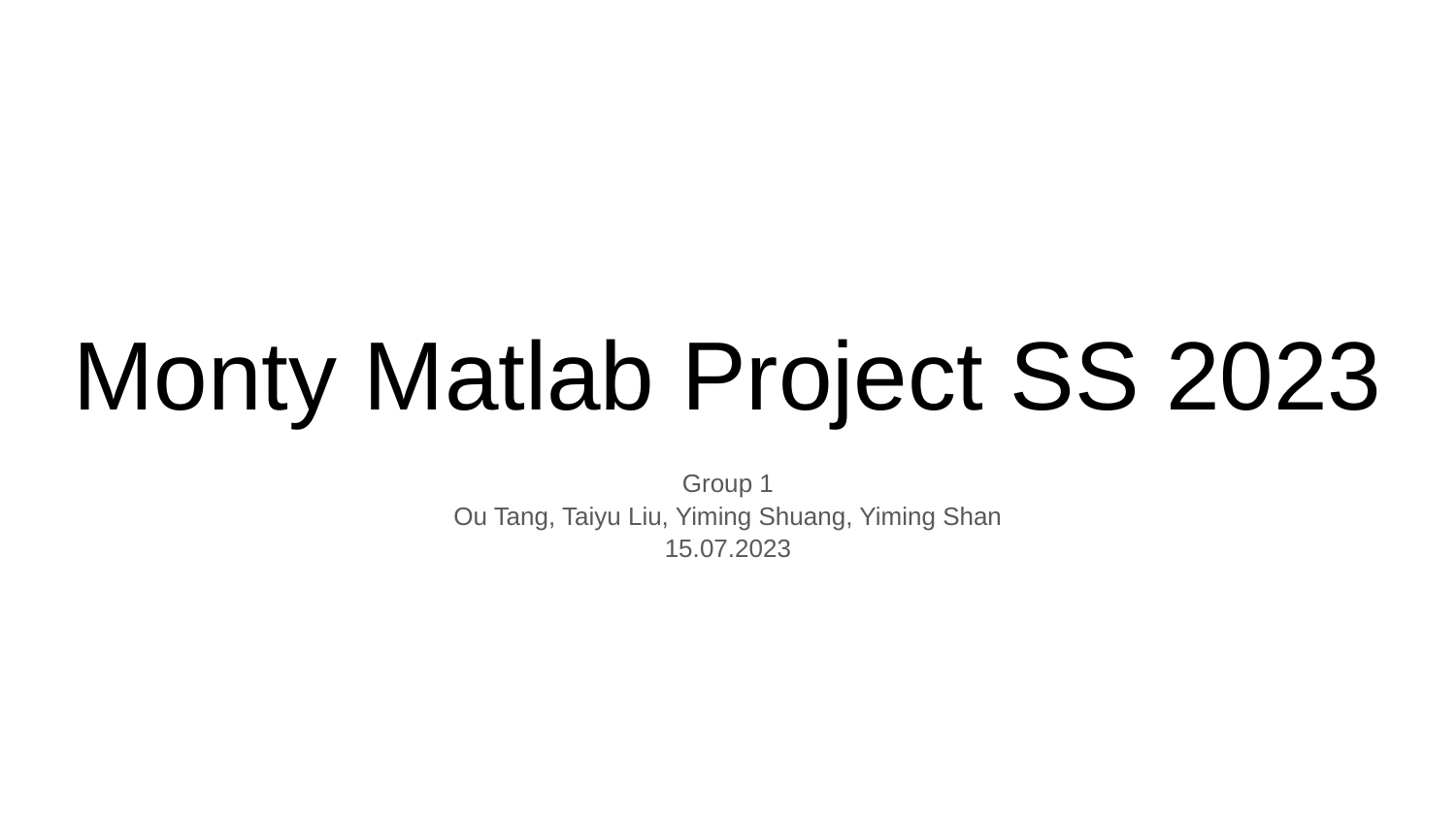

# Monty Matlab Project SS 2023
Group 1
Ou Tang, Taiyu Liu, Yiming Shuang, Yiming Shan
15.07.2023